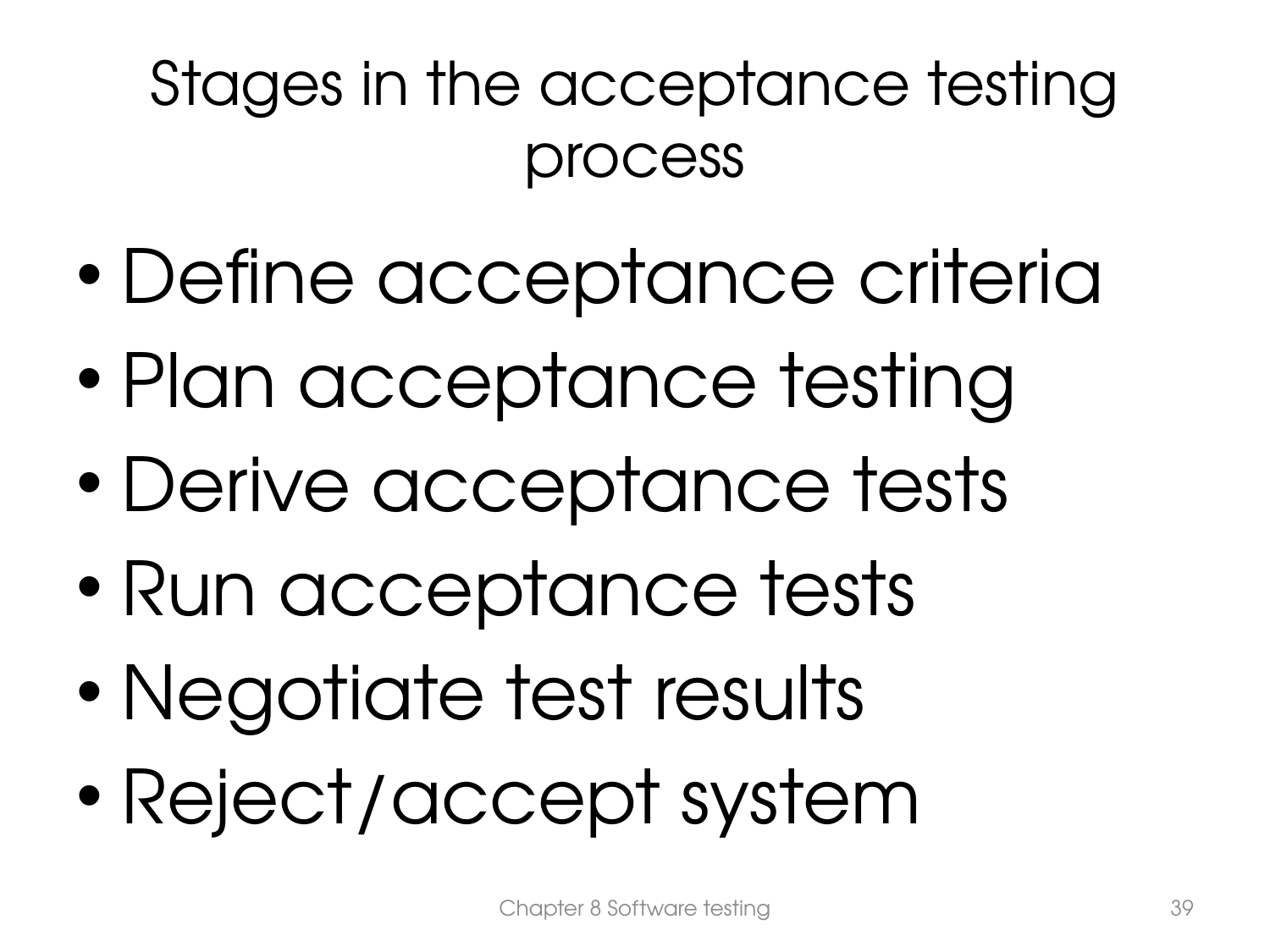

# Stages in the acceptance testing process
Define acceptance criteria
Plan acceptance testing
Derive acceptance tests
Run acceptance tests
Negotiate test results
Reject/accept system
Chapter 8 Software testing
39